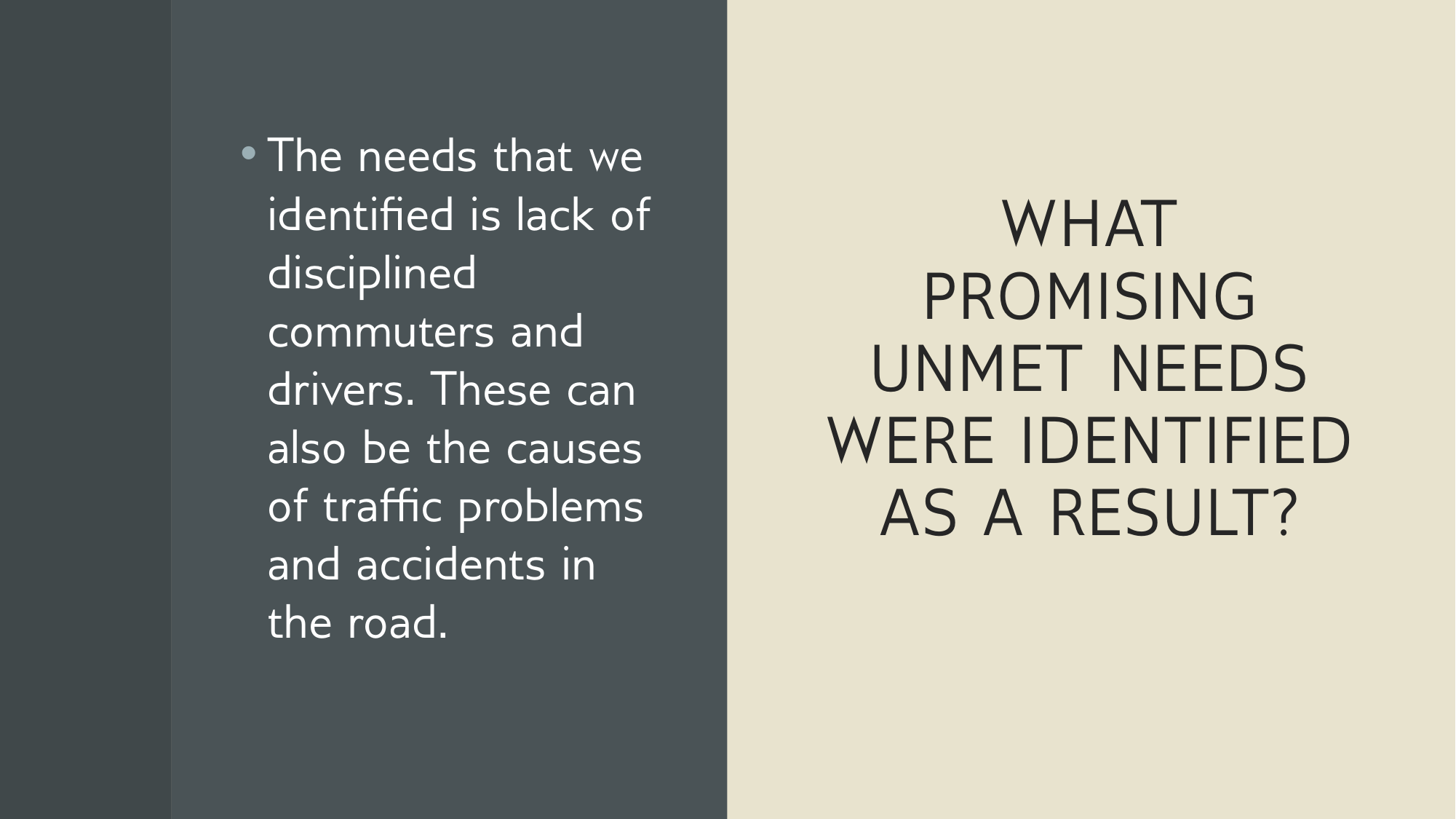

The needs that we identified is lack of disciplined commuters and drivers. These can also be the causes of traffic problems and accidents in the road.

# What promising unmet needs were identified as a result?